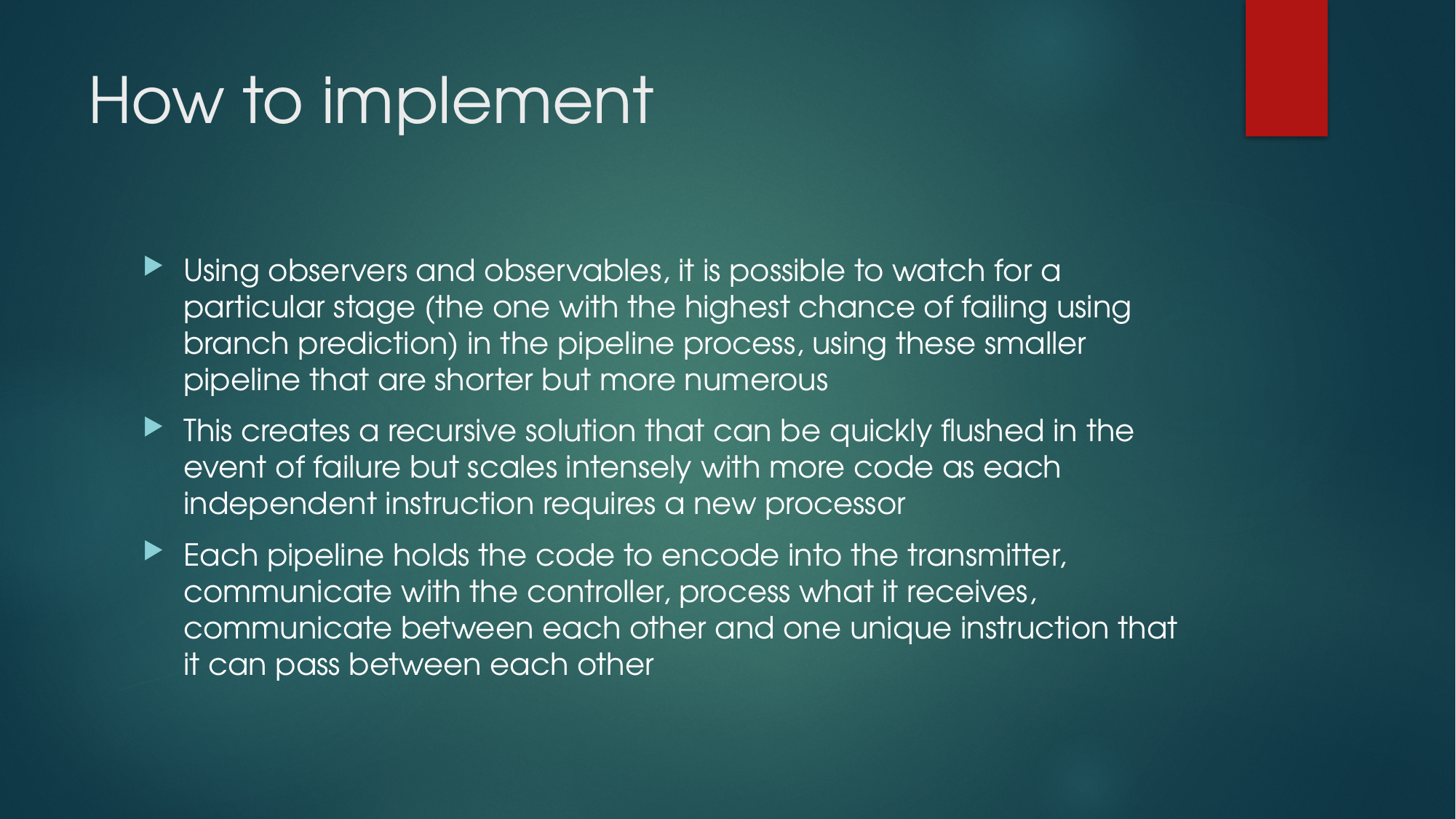

# How to implement
Using observers and observables, it is possible to watch for a particular stage (the one with the highest chance of failing using branch prediction) in the pipeline process, using these smaller pipeline that are shorter but more numerous
This creates a recursive solution that can be quickly flushed in the event of failure but scales intensely with more code as each independent instruction requires a new processor
Each pipeline holds the code to encode into the transmitter, communicate with the controller, process what it receives, communicate between each other and one unique instruction that it can pass between each other